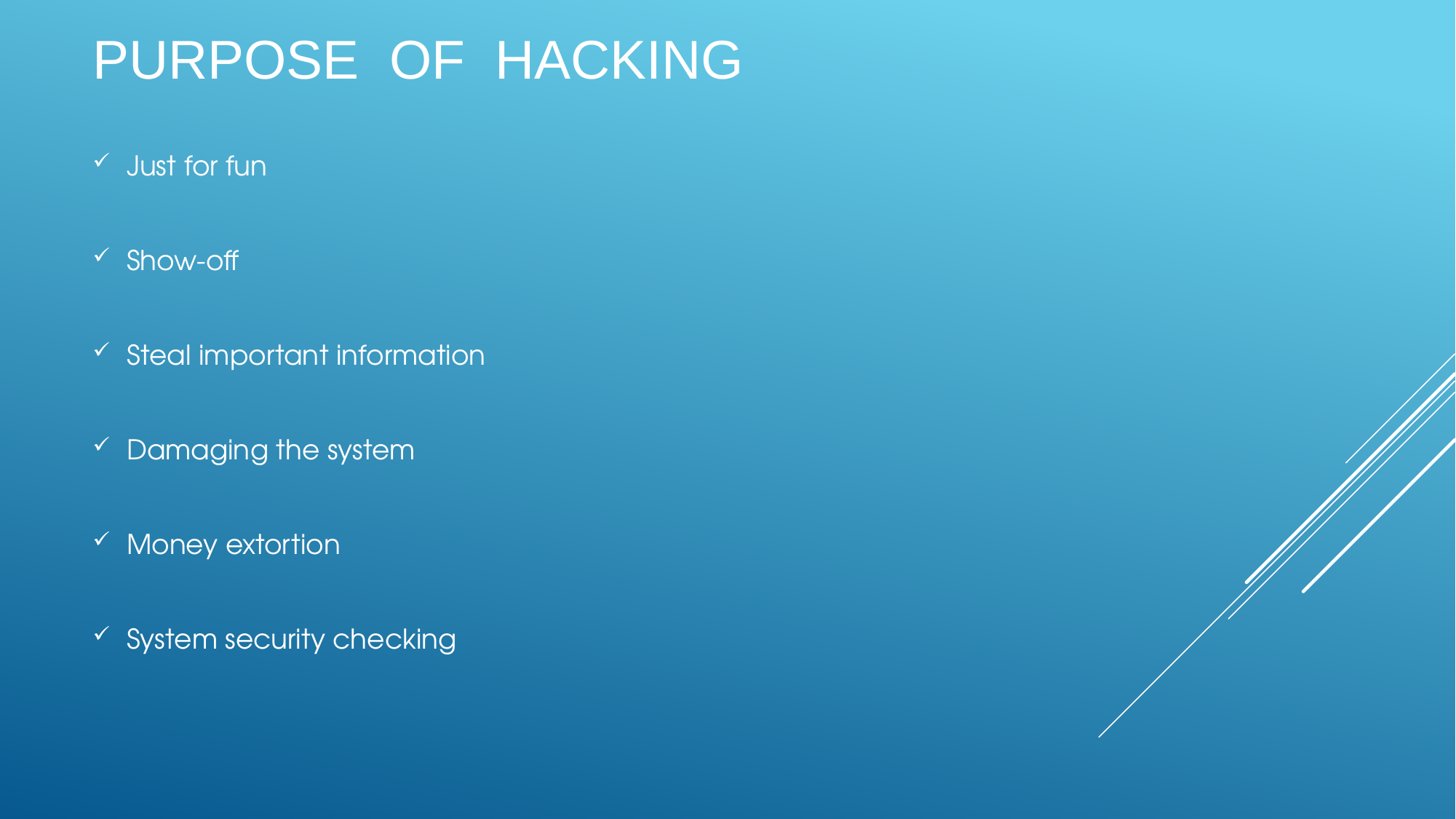

# Purpose  of  hacking

Just for fun

Show-off

Steal important information

Damaging the system

Money extortion

System security checking